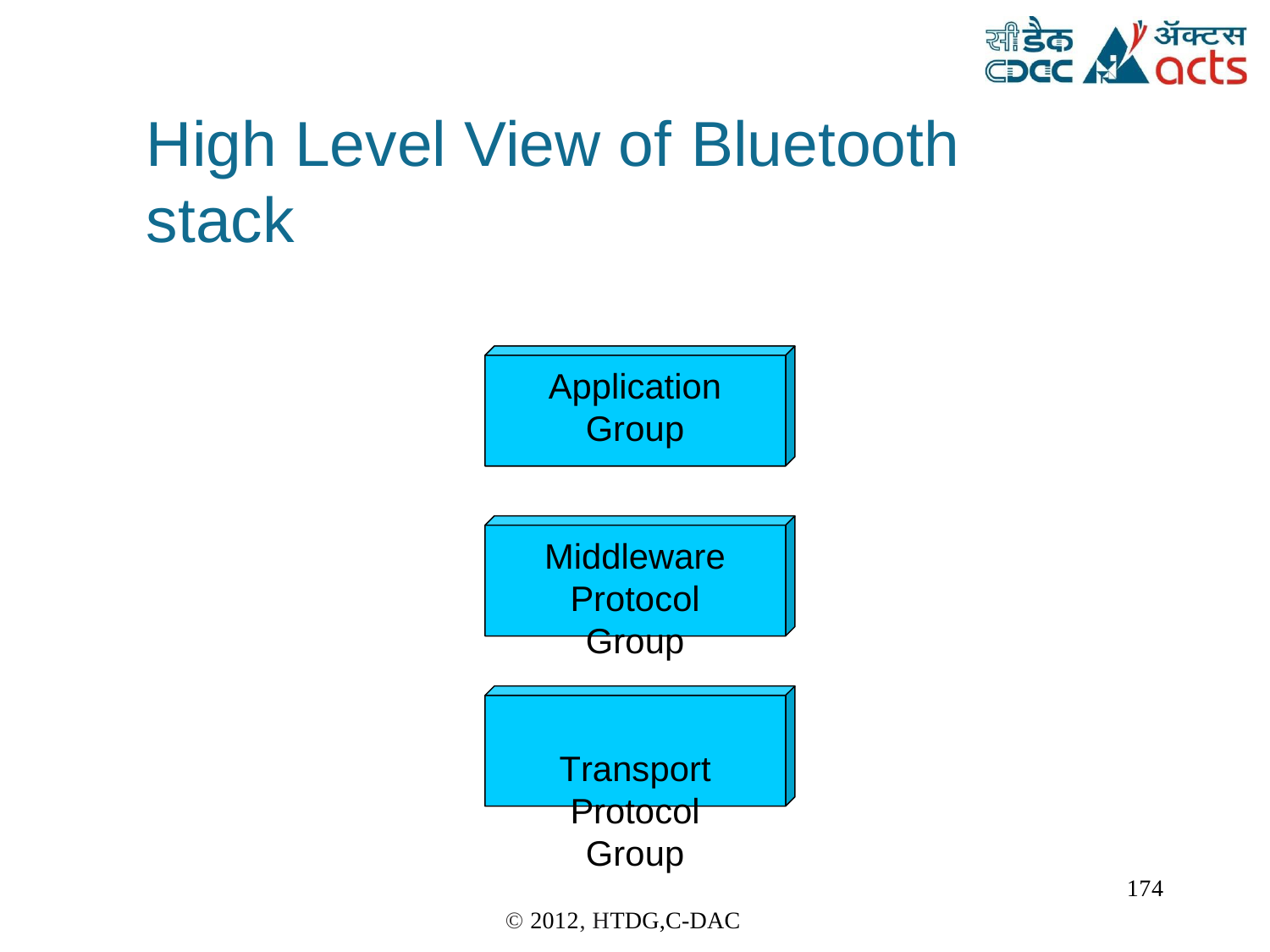

High Level View of	Bluetooth stack

Application Group

Middleware Protocol Group

Transport Protocol Group

174
© 2012, HTDG,C-DAC